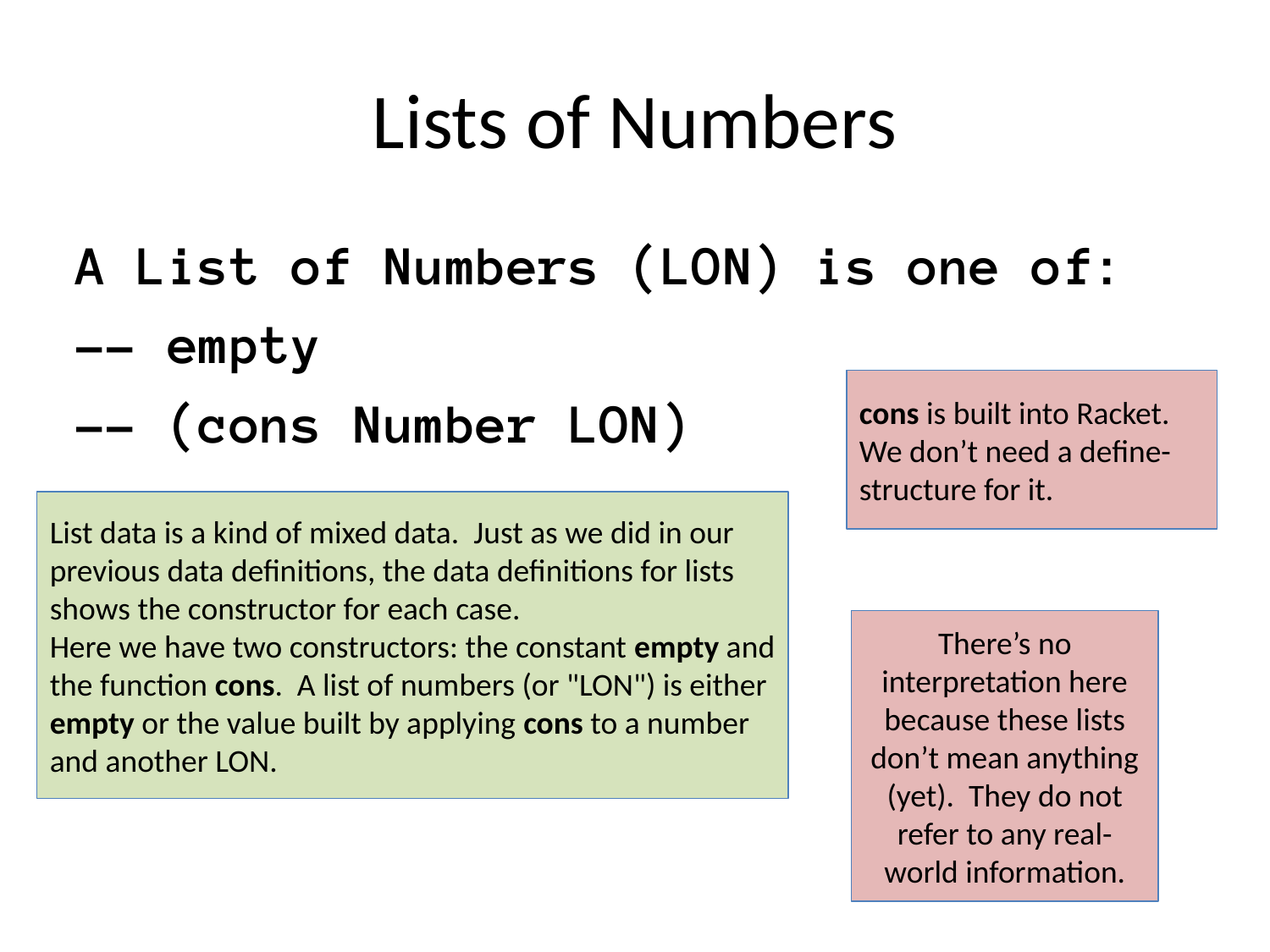

# Lists of Numbers
A List of Numbers (LON) is one of:
-- empty
-- (cons Number LON)
cons is built into Racket.  We don’t need a define-structure for it.
List data is a kind of mixed data.  Just as we did in our previous data definitions, the data definitions for lists shows the constructor for each case.
Here we have two constructors: the constant empty and the function cons.  A list of numbers (or "LON") is either empty or the value built by applying cons to a number and another LON.
There’s no interpretation here because these lists don’t mean anything (yet).  They do not refer to any real-world information.